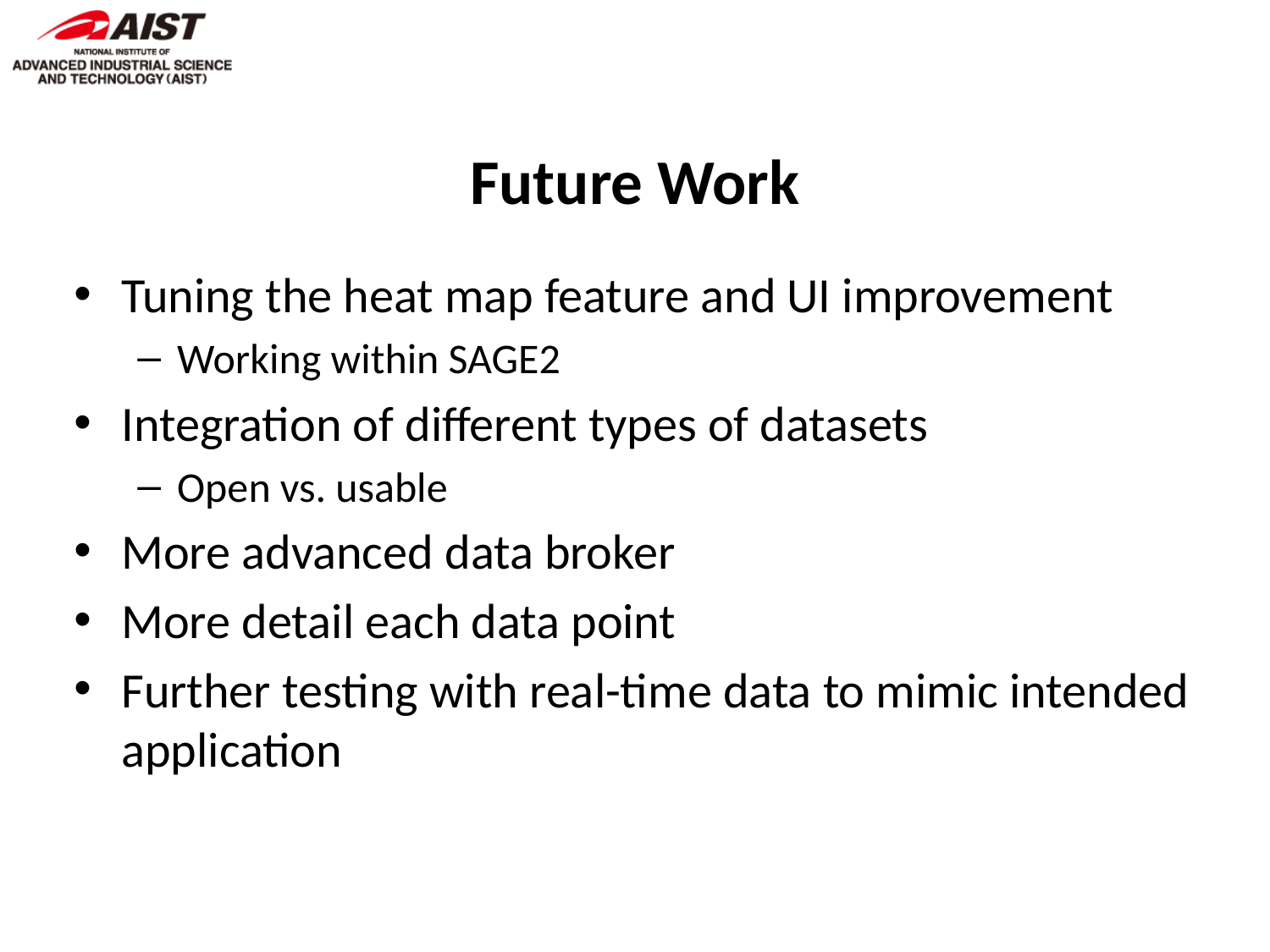

# Future Work
Tuning the heat map feature and UI improvement
Working within SAGE2
Integration of different types of datasets
Open vs. usable
More advanced data broker
More detail each data point
Further testing with real-time data to mimic intended application